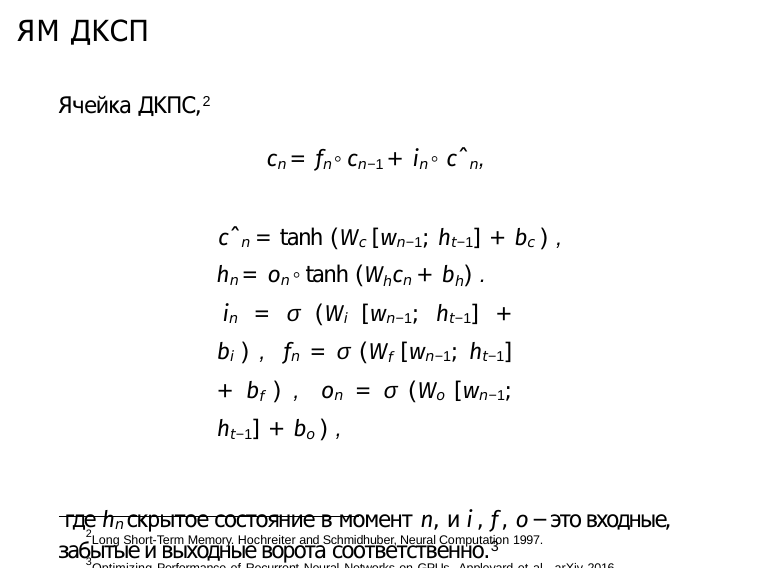

# ЯМ ДКСП
Ячейка ДКПС,2
cn = fn ◦ cn−1 + in ◦ cˆn,

cˆn = tanh (Wc [wn−1; ht−1] + bc ) ,
hn = on ◦ tanh (Whcn + bh) .
in = σ (Wi [wn−1; ht−1] + bi ) ,  fn = σ (Wf [wn−1; ht−1] + bf ) ,  on = σ (Wo [wn−1; ht−1] + bo ) ,

где hn скрытое состояние в момент n, и i , f , o – это входные, забытые и выходные ворота соответственно.3

2Long Short-Term Memory. Hochreiter and Schmidhuber, Neural Computation 1997.
3Optimizing Performance of Recurrent Neural Networks on GPUs. Appleyard et al., arXiv 2016.